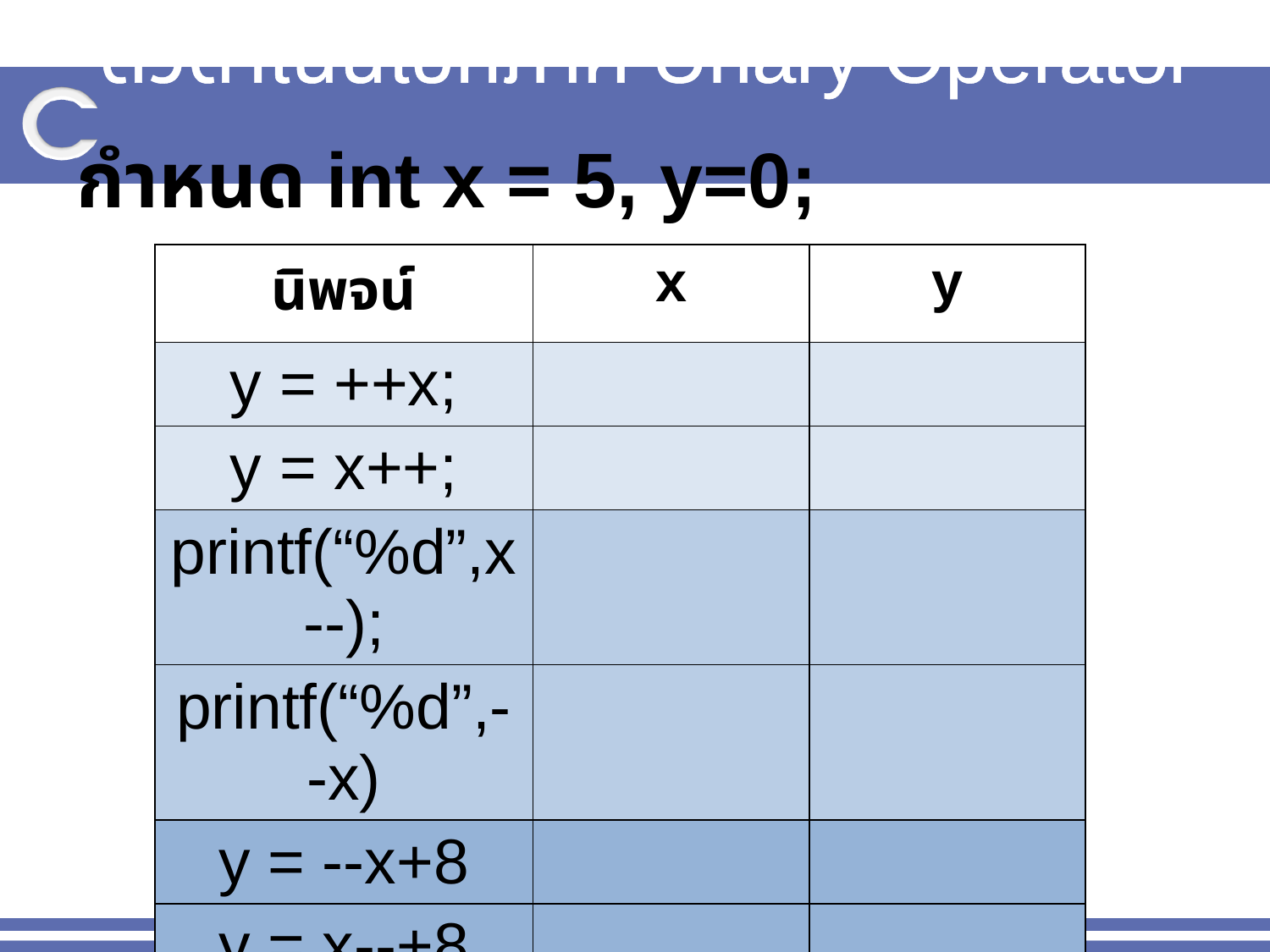

# ตัวดำเนินเอกภาค Unary Operator
กำหนด int x = 5, y=0;

| นิพจน์ | x | y |
| --- | --- | --- |
| y = ++x; |  |  |
| y = x++; |  |  |
| printf(“%d”,x--); |  |  |
| printf(“%d”,--x) |  |  |
| y = --x+8 |  |  |
| y = x--+8 |  |  |